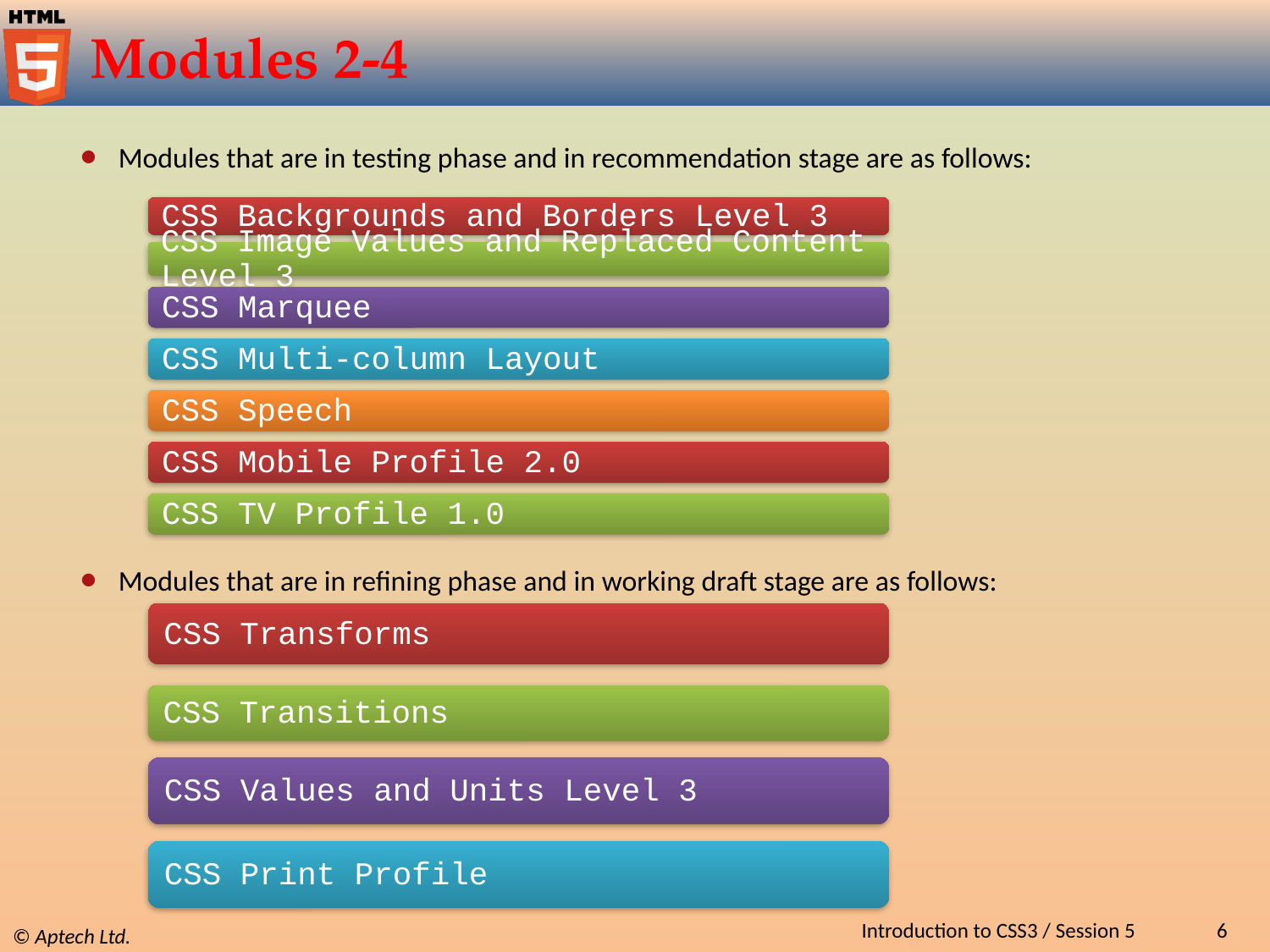

# Modules 2-4
Modules that are in testing phase and in recommendation stage are as follows:
CSS Backgrounds and Borders Level 3
CSS Image Values and Replaced Content Level 3
CSS Marquee
CSS Multi-column Layout
CSS Speech
CSS Mobile Profile 2.0
CSS TV Profile 1.0
Modules that are in refining phase and in working draft stage are as follows:
CSS Transforms
CSS Transitions
CSS Values and Units Level 3
CSS Print Profile
Introduction to CSS3 / Session 5
6